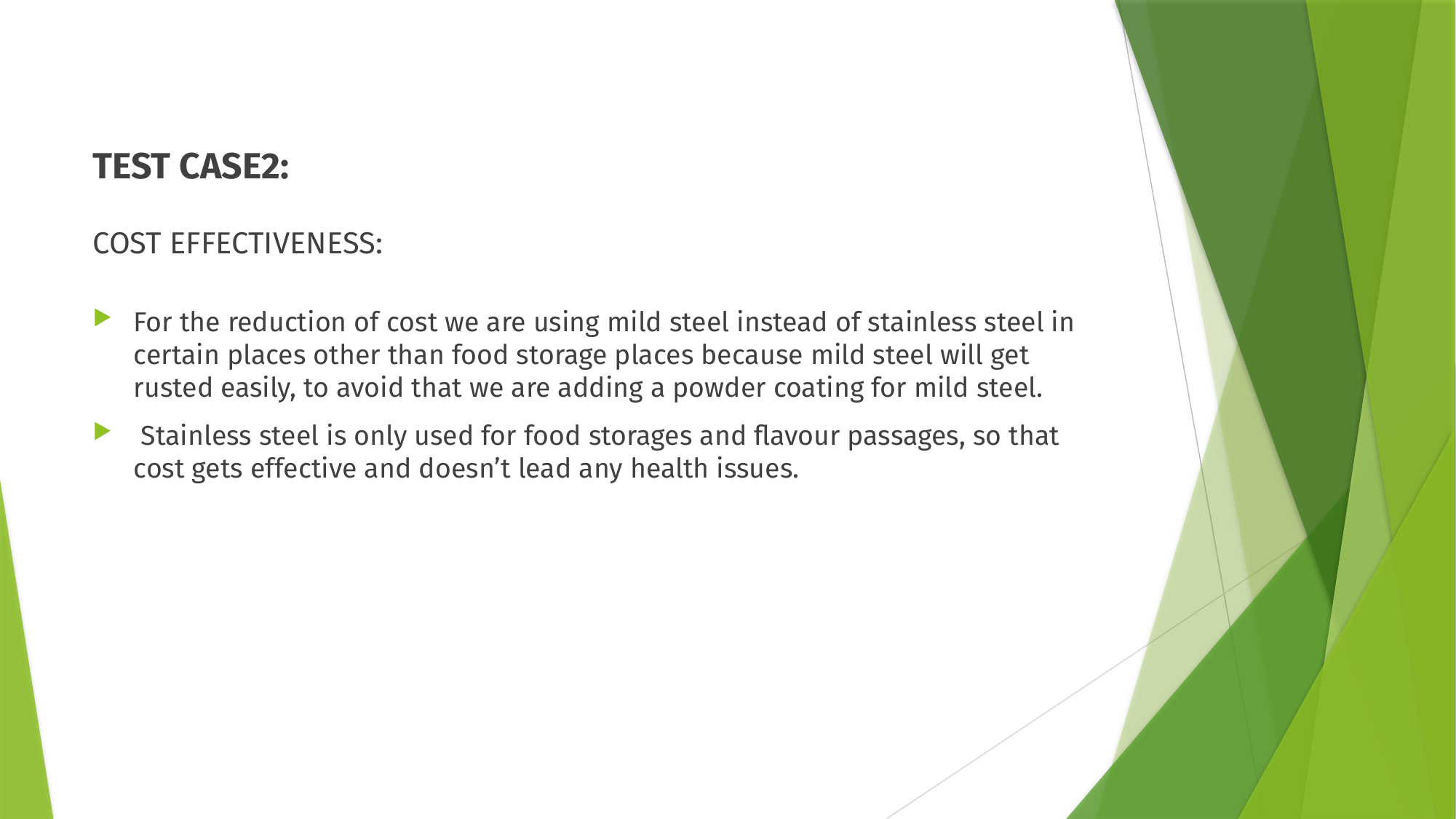

TEST CASE2:

COST EFFECTIVENESS:

For the reduction of cost we are using mild steel instead of stainless steel in certain places other than food storage places because mild steel will get rusted easily, to avoid that we are adding a powder coating for mild steel.
 Stainless steel is only used for food storages and flavour passages, so that cost gets effective and doesn’t lead any health issues.